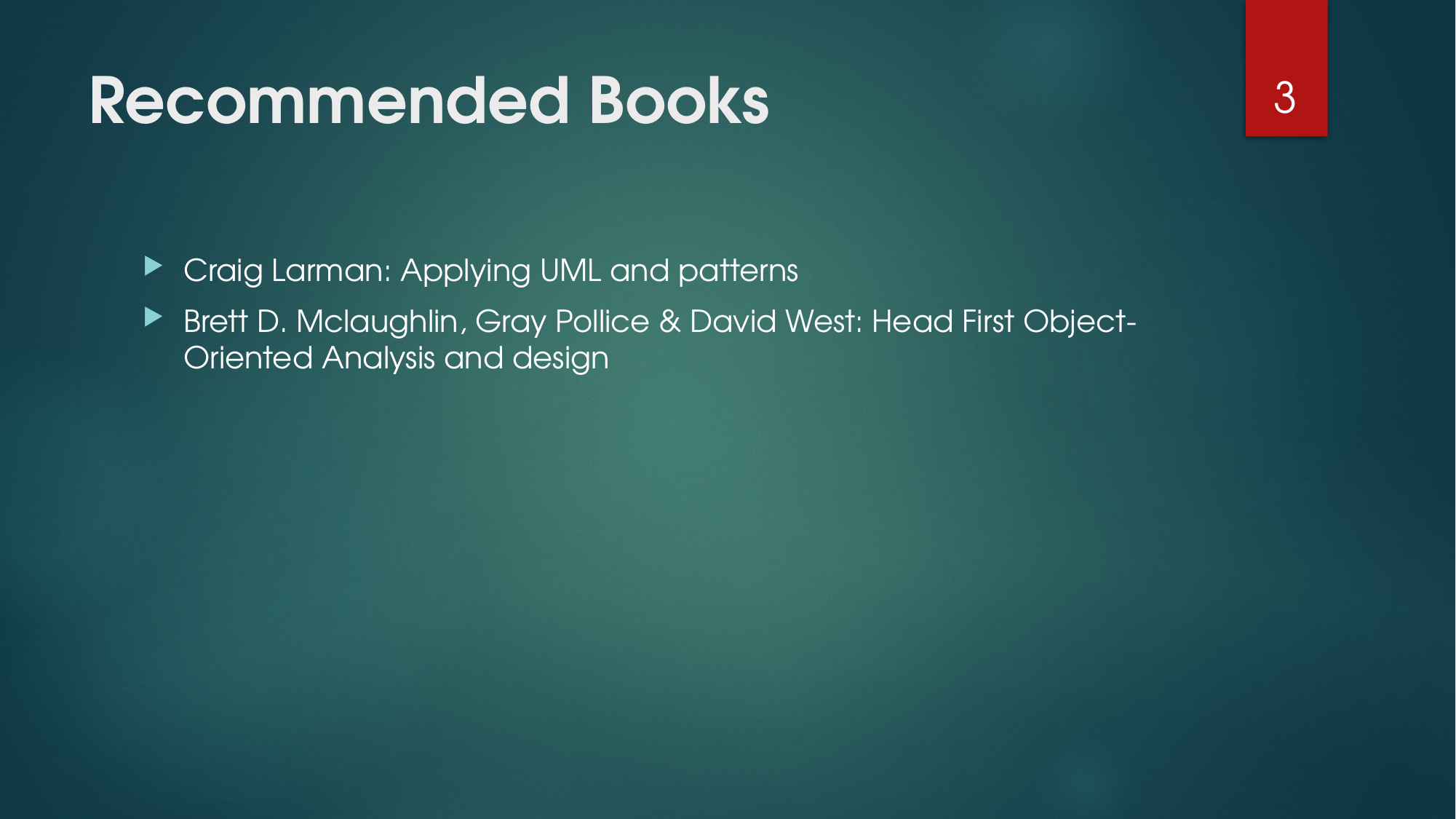

3
# Recommended Books
Craig Larman: Applying UML and patterns
Brett D. Mclaughlin, Gray Pollice & David West: Head First Object-Oriented Analysis and design